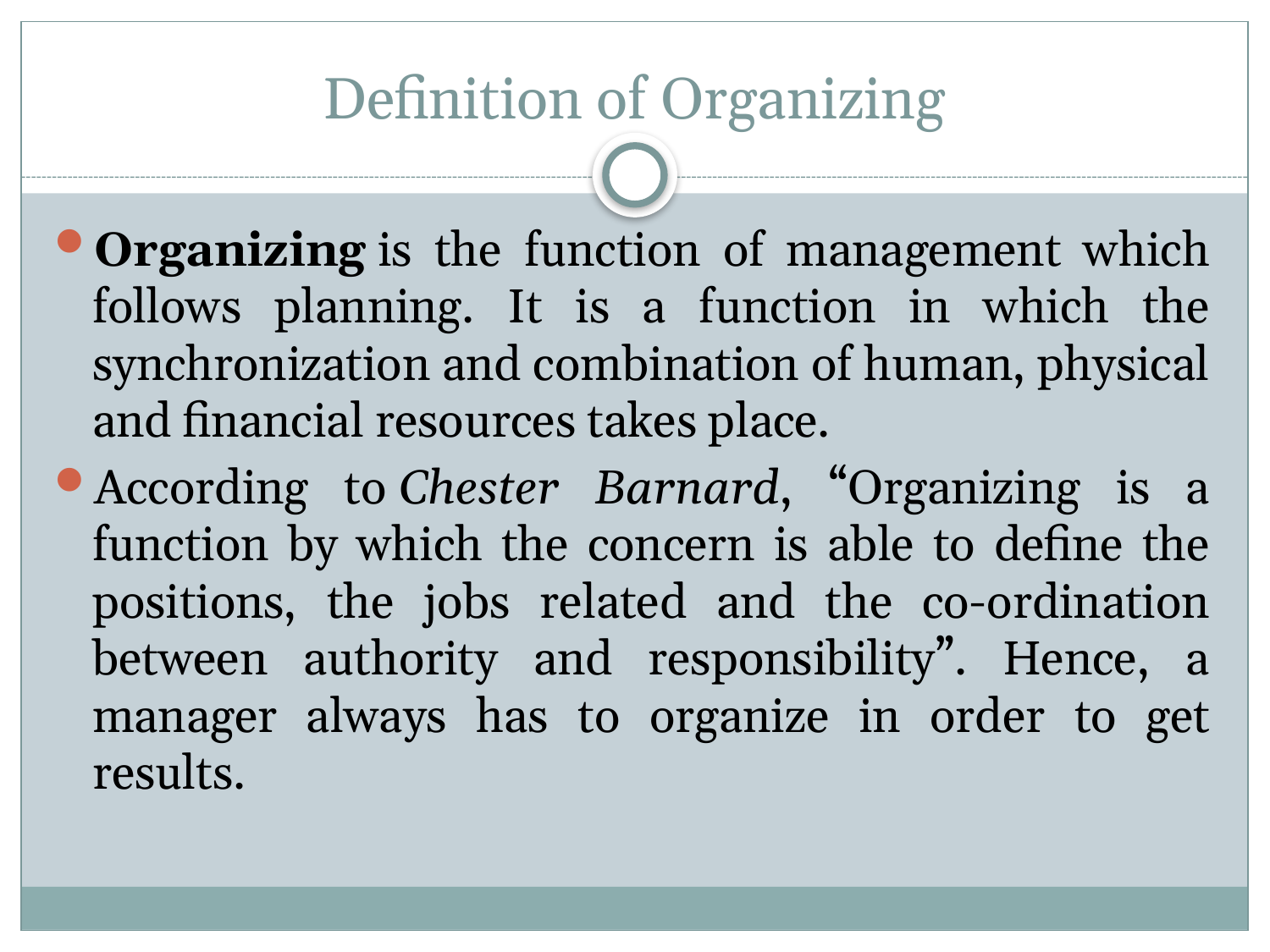

# Definition of Organizing
Organizing is the function of management which follows planning. It is a function in which the synchronization and combination of human, physical and financial resources takes place.
According to Chester Barnard, “Organizing is a function by which the concern is able to define the positions, the jobs related and the co-ordination between authority and responsibility”. Hence, a manager always has to organize in order to get results.